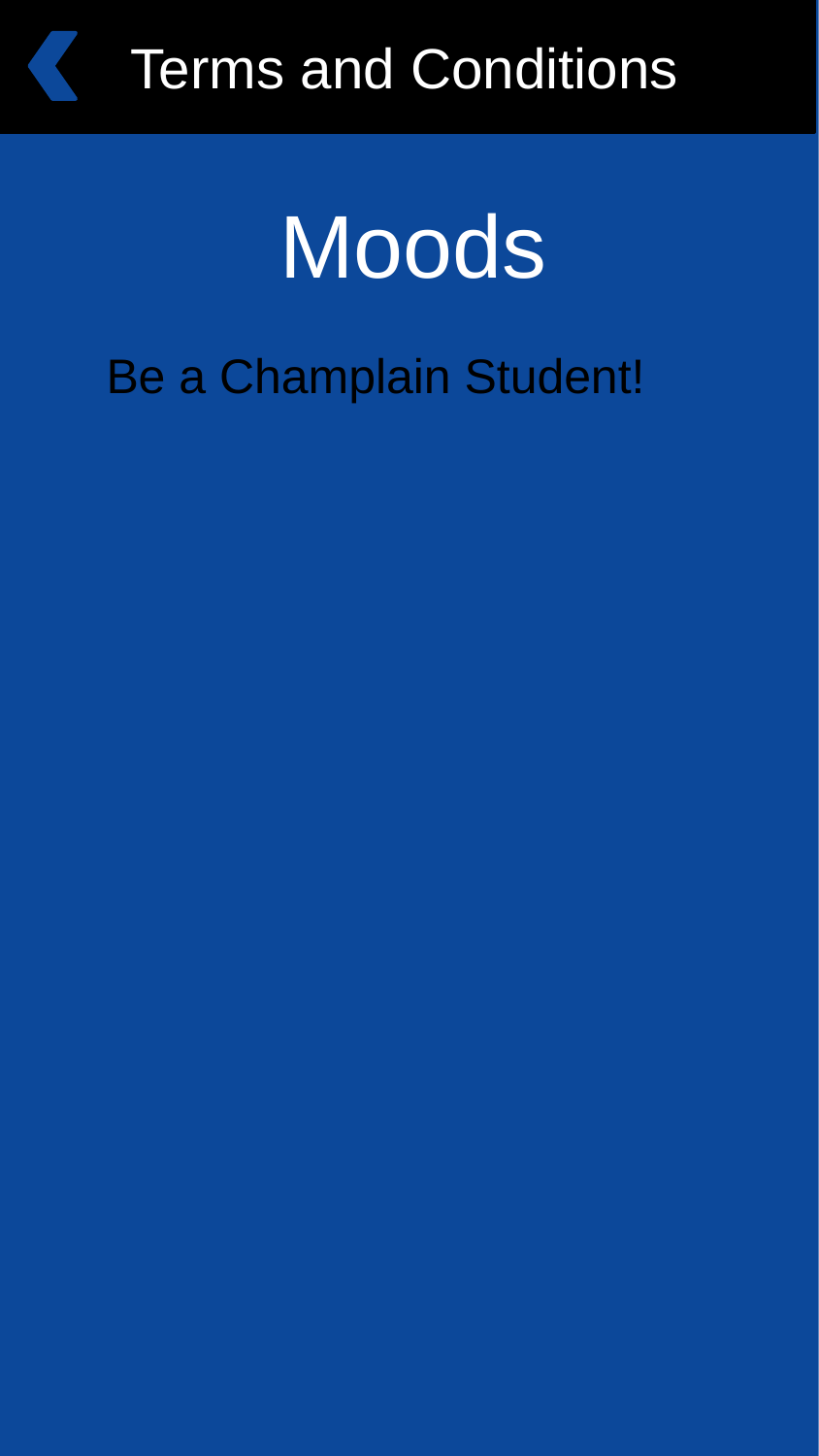

Terms and Conditions

Moods
Be a Champlain Student!